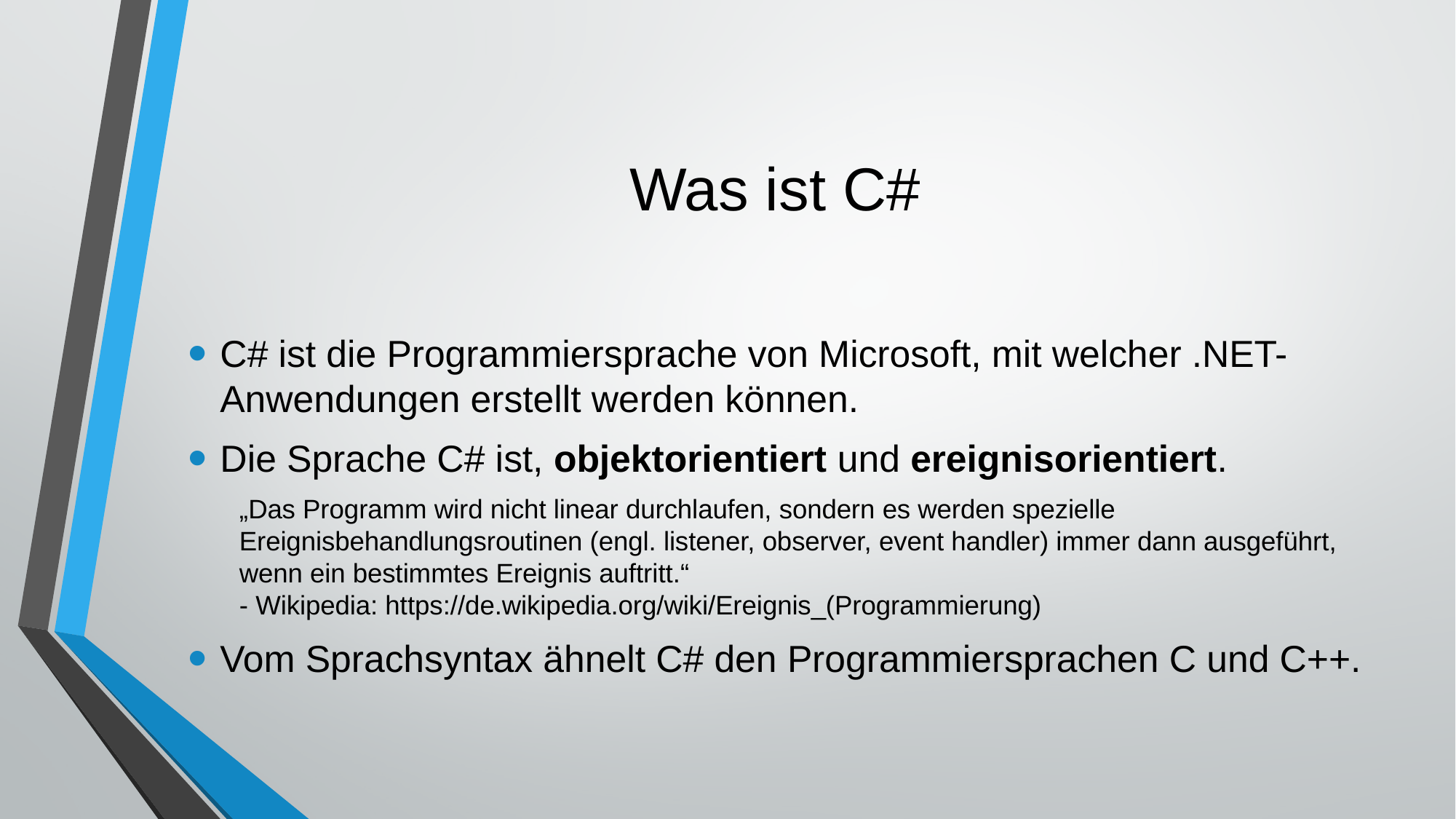

# Was ist C#
C# ist die Programmiersprache von Microsoft, mit welcher .NET-Anwendungen erstellt werden können.
Die Sprache C# ist, objektorientiert und ereignisorientiert.
„Das Programm wird nicht linear durchlaufen, sondern es werden spezielle Ereignisbehandlungsroutinen (engl. listener, observer, event handler) immer dann ausgeführt, wenn ein bestimmtes Ereignis auftritt.“
- Wikipedia: https://de.wikipedia.org/wiki/Ereignis_(Programmierung)
Vom Sprachsyntax ähnelt C# den Programmiersprachen C und C++.